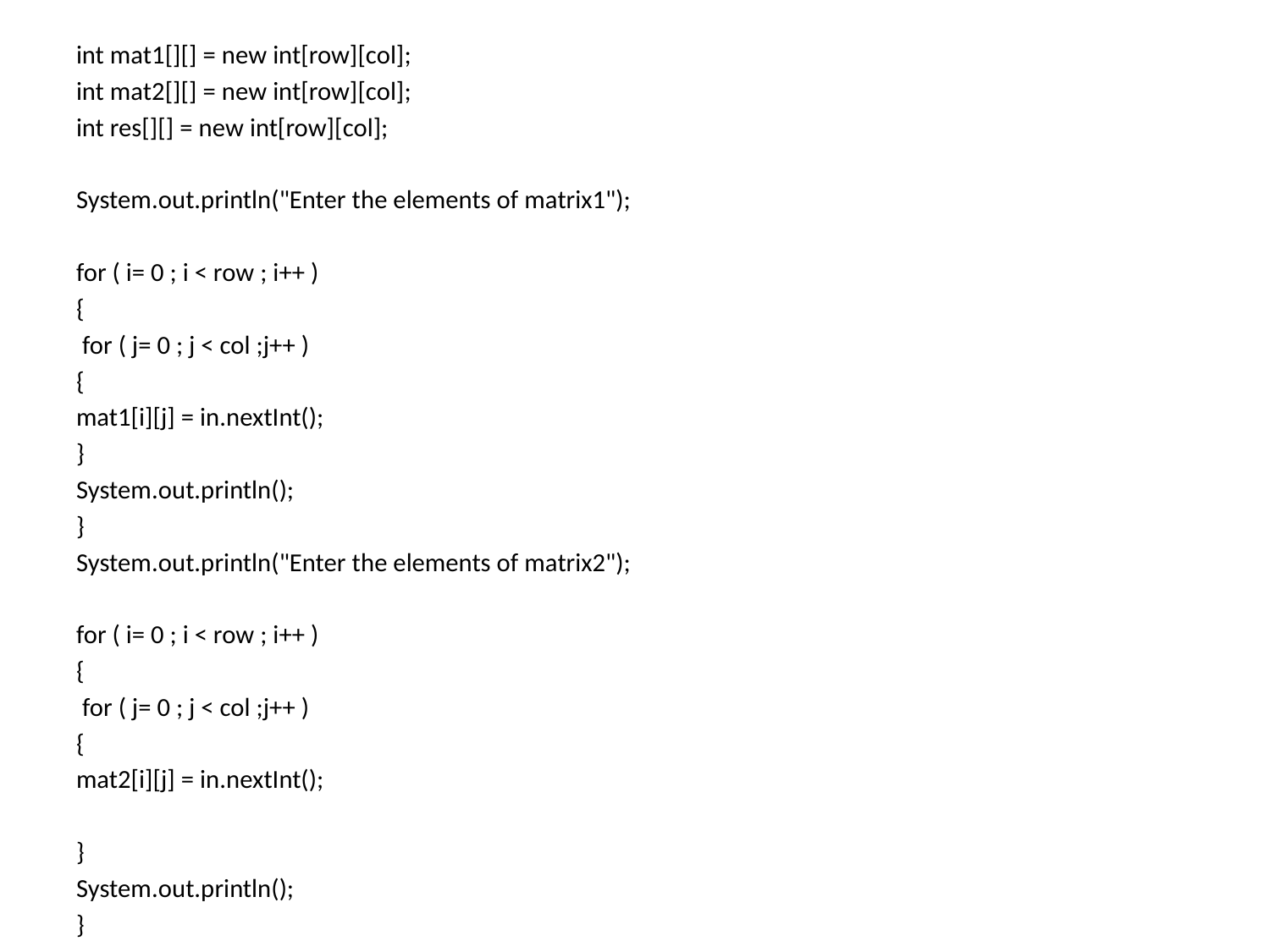

int mat1[][] = new int[row][col];
int mat2[][] = new int[row][col];
int res[][] = new int[row][col];

System.out.println("Enter the elements of matrix1");

for ( i= 0 ; i < row ; i++ )
{
 for ( j= 0 ; j < col ;j++ )
{
mat1[i][j] = in.nextInt();
}
System.out.println();
}
System.out.println("Enter the elements of matrix2");

for ( i= 0 ; i < row ; i++ )
{
 for ( j= 0 ; j < col ;j++ )
{
mat2[i][j] = in.nextInt();

}
System.out.println();
}